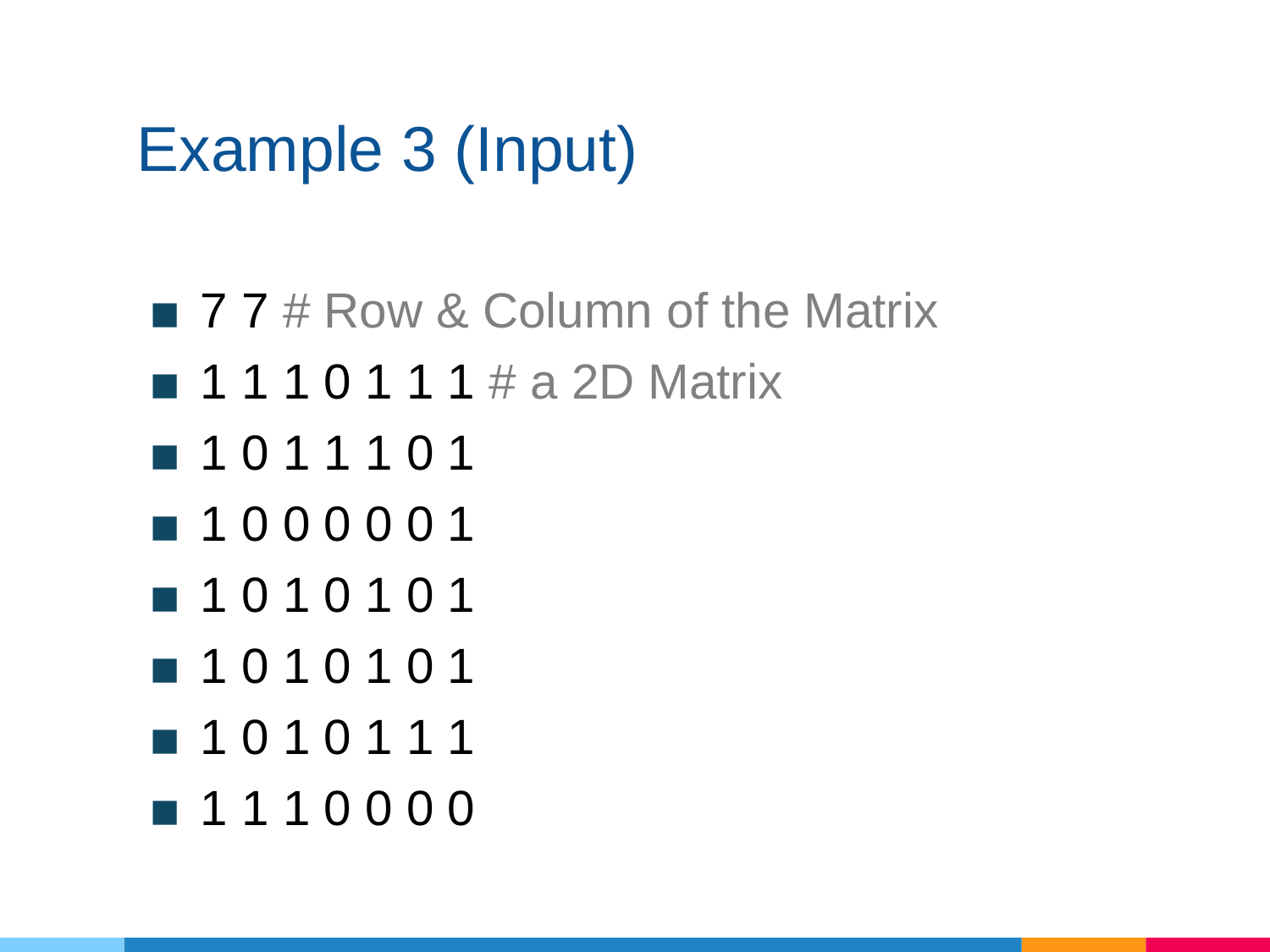

# Example 3 (Input)
7 7 # Row & Column of the Matrix
1 1 1 0 1 1 1 # a 2D Matrix
1 0 1 1 1 0 1
1 0 0 0 0 0 1
1 0 1 0 1 0 1
1 0 1 0 1 0 1
1 0 1 0 1 1 1
1 1 1 0 0 0 0